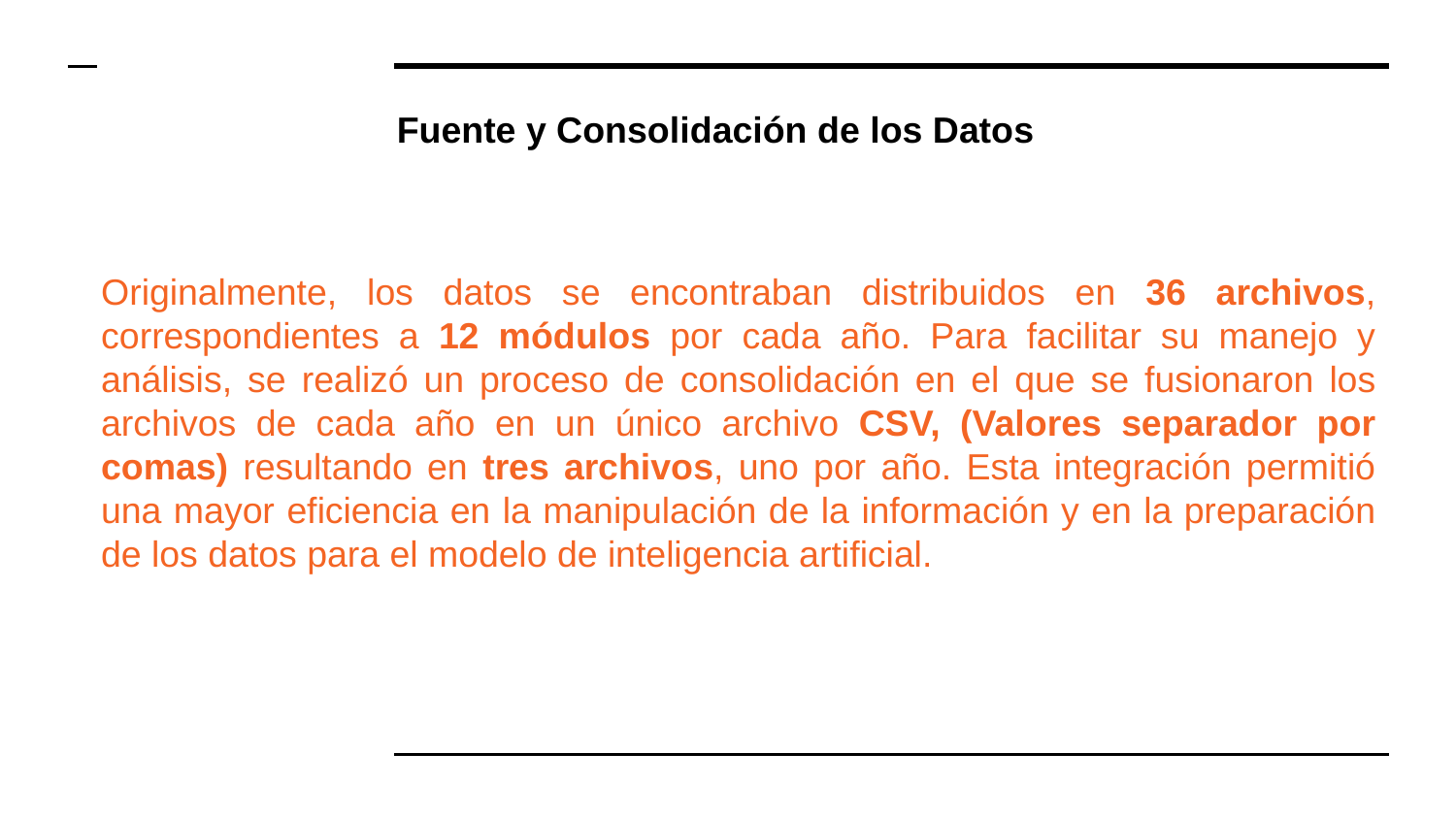

# Fuente y Consolidación de los Datos

Originalmente, los datos se encontraban distribuidos en 36 archivos, correspondientes a 12 módulos por cada año. Para facilitar su manejo y análisis, se realizó un proceso de consolidación en el que se fusionaron los archivos de cada año en un único archivo CSV, (Valores separador por comas) resultando en tres archivos, uno por año. Esta integración permitió una mayor eficiencia en la manipulación de la información y en la preparación de los datos para el modelo de inteligencia artificial.